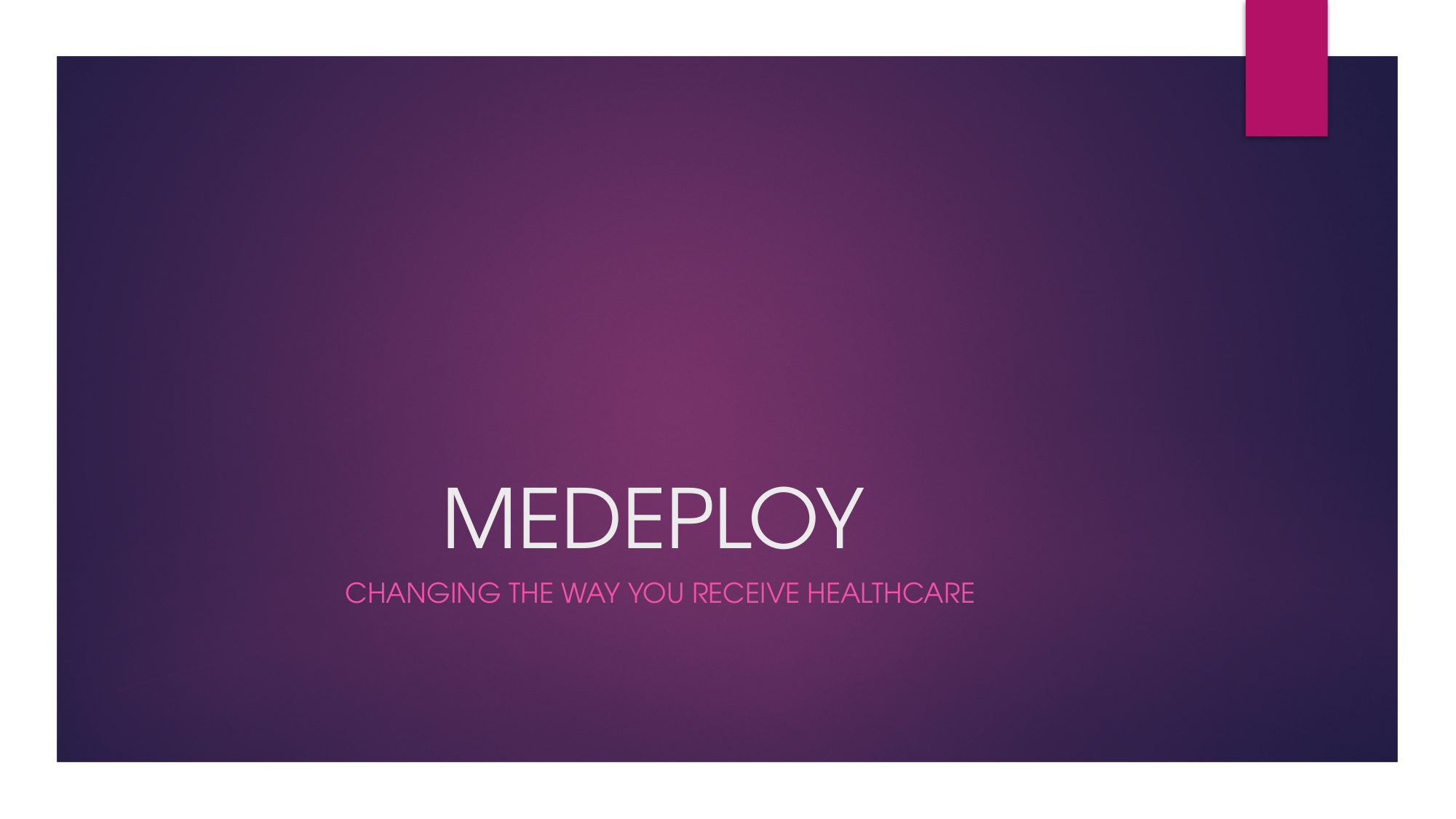

# MEDEPLOY
Changing the way you receive healthcare